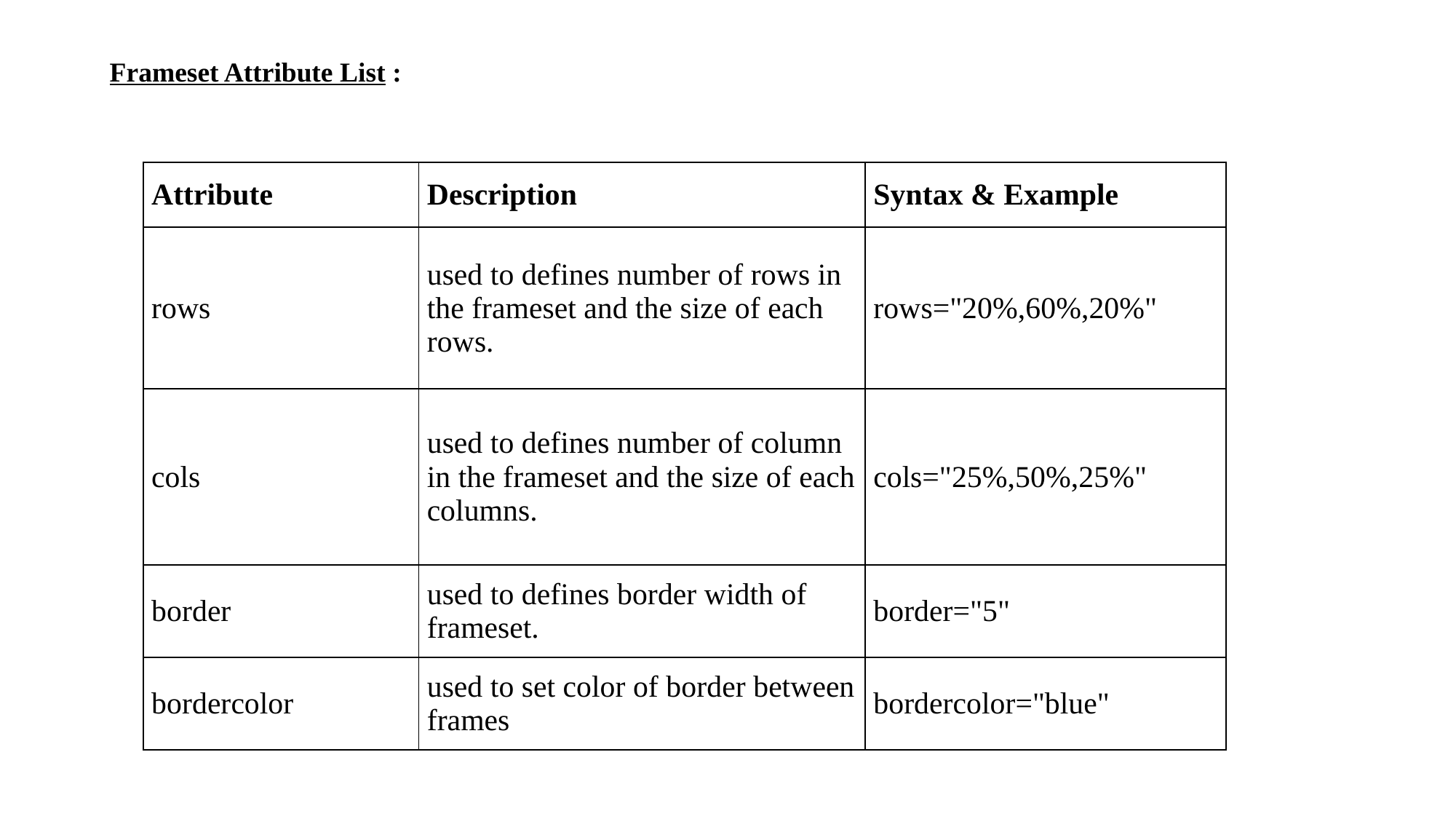

Frameset Attribute List :
| Attribute | Description | Syntax & Example |
| --- | --- | --- |
| rows | used to defines number of rows in the frameset and the size of each rows. | rows="20%,60%,20%" |
| cols | used to defines number of column in the frameset and the size of each columns. | cols="25%,50%,25%" |
| border | used to defines border width of frameset. | border="5" |
| bordercolor | used to set color of border between frames | bordercolor="blue" |